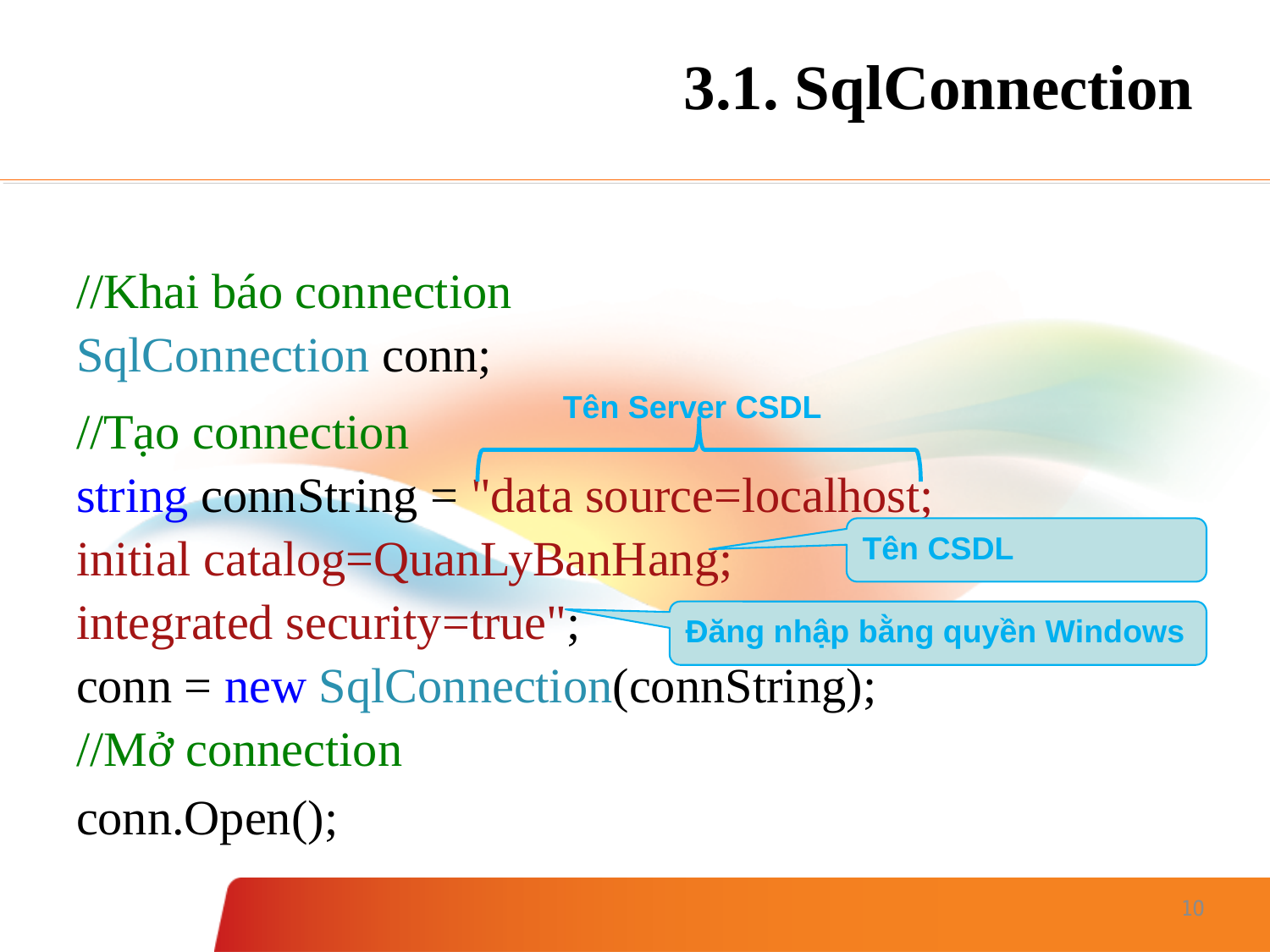

3.1. SqlConnection
//Khai báo connection
SqlConnection conn;
//Tạo connection
string connString = "data source=localhost;
initial catalog=QuanLyBanHang;
integrated security=true";
conn = new SqlConnection(connString);
//Mở connection
conn.Open();

Tên Server CSDL
Tên CSDL
Đăng nhập bằng quyền Windows
10